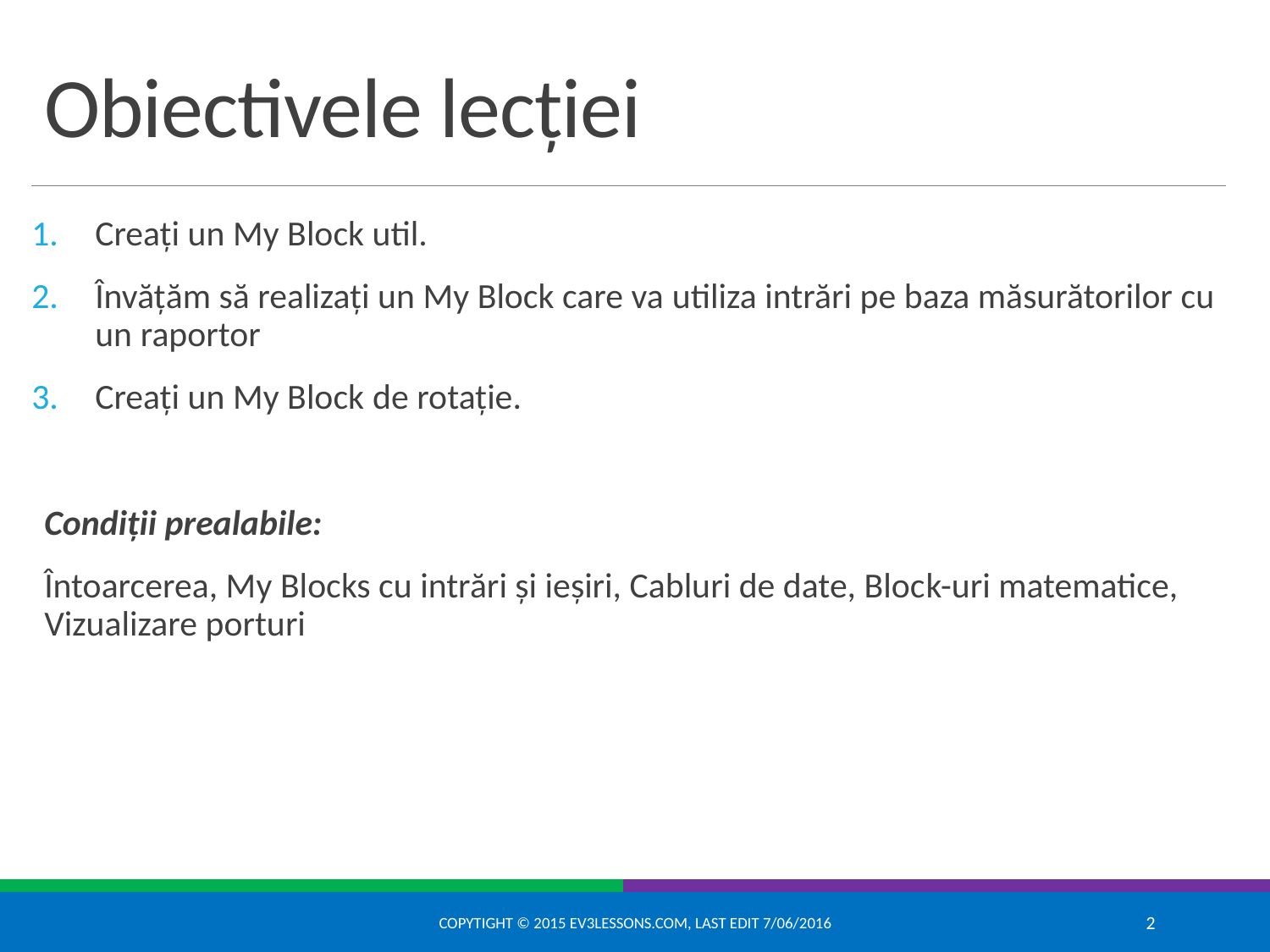

# Obiectivele lecției
Creați un My Block util.
Învățăm să realizați un My Block care va utiliza intrări pe baza măsurătorilor cu un raportor
Creați un My Block de rotație.

Condiții prealabile:
Întoarcerea, My Blocks cu intrări și ieșiri, Cabluri de date, Block-uri matematice, Vizualizare porturi
Copytight © 2015 EV3Lessons.com, Last edit 7/06/2016
2